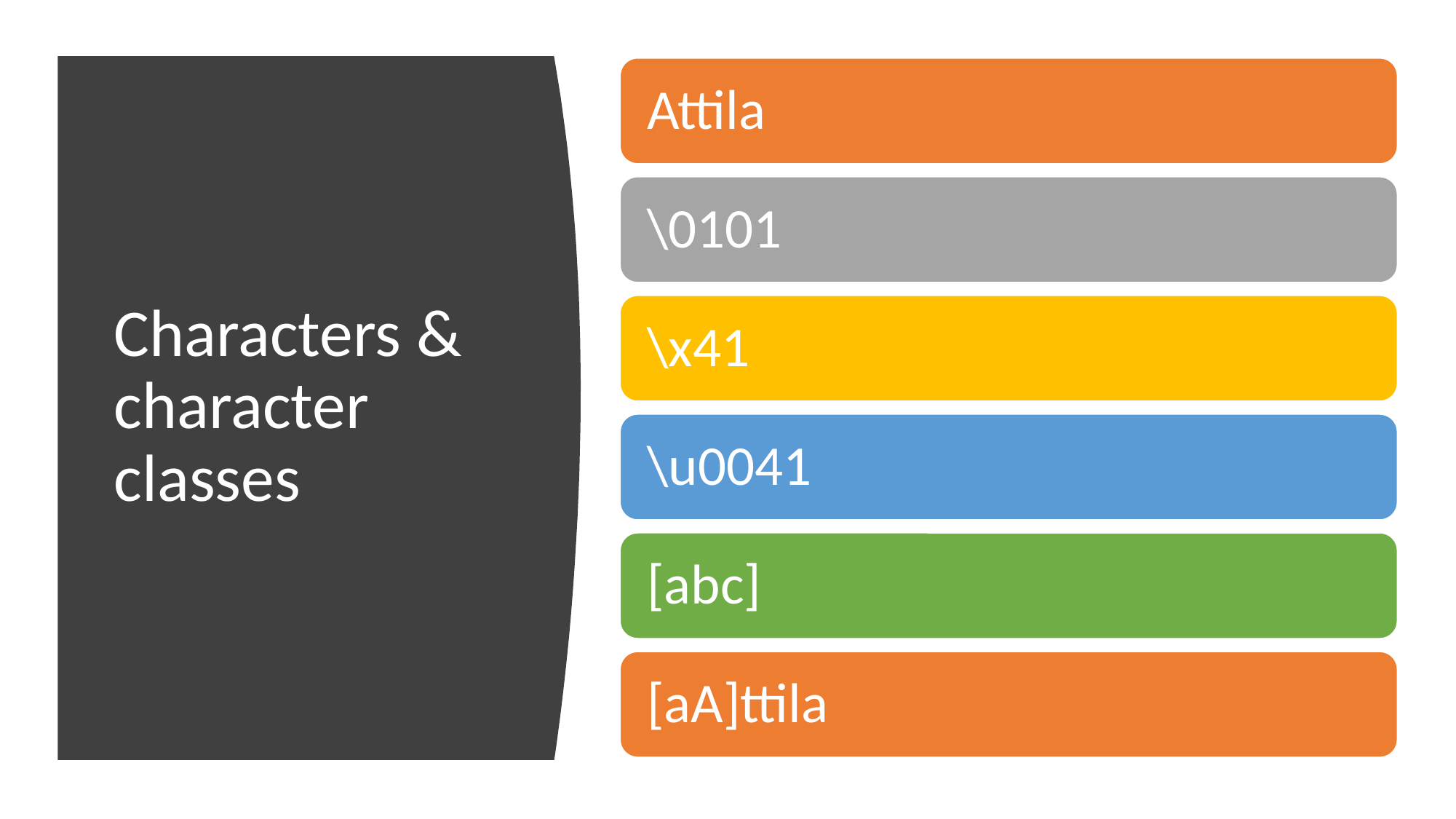

Attila
\0101
\x41
\u0041
[abc]
[aA]ttila

# Characters & character classes